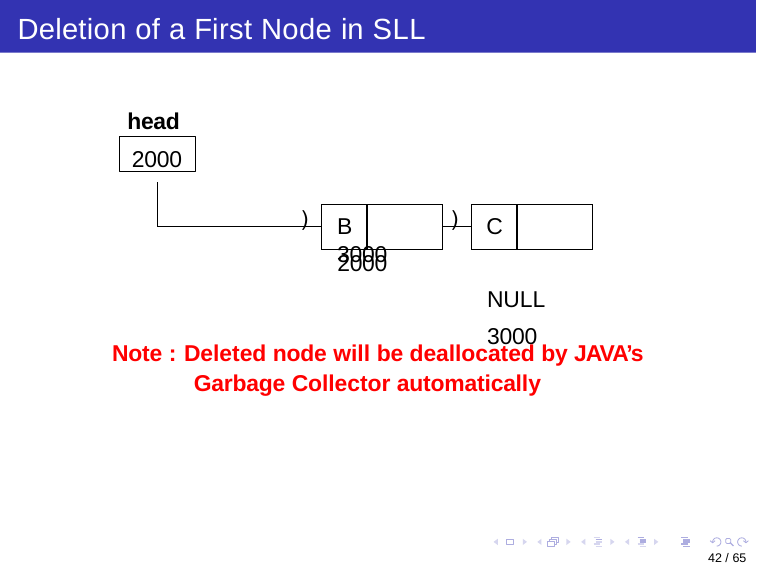

# Deletion of a First Node in SLL
head
2000

C	NULL  3000

)
)
B	3000

2000
Note : Deleted node will be deallocated by JAVA’s  Garbage Collector automatically
42 / 65